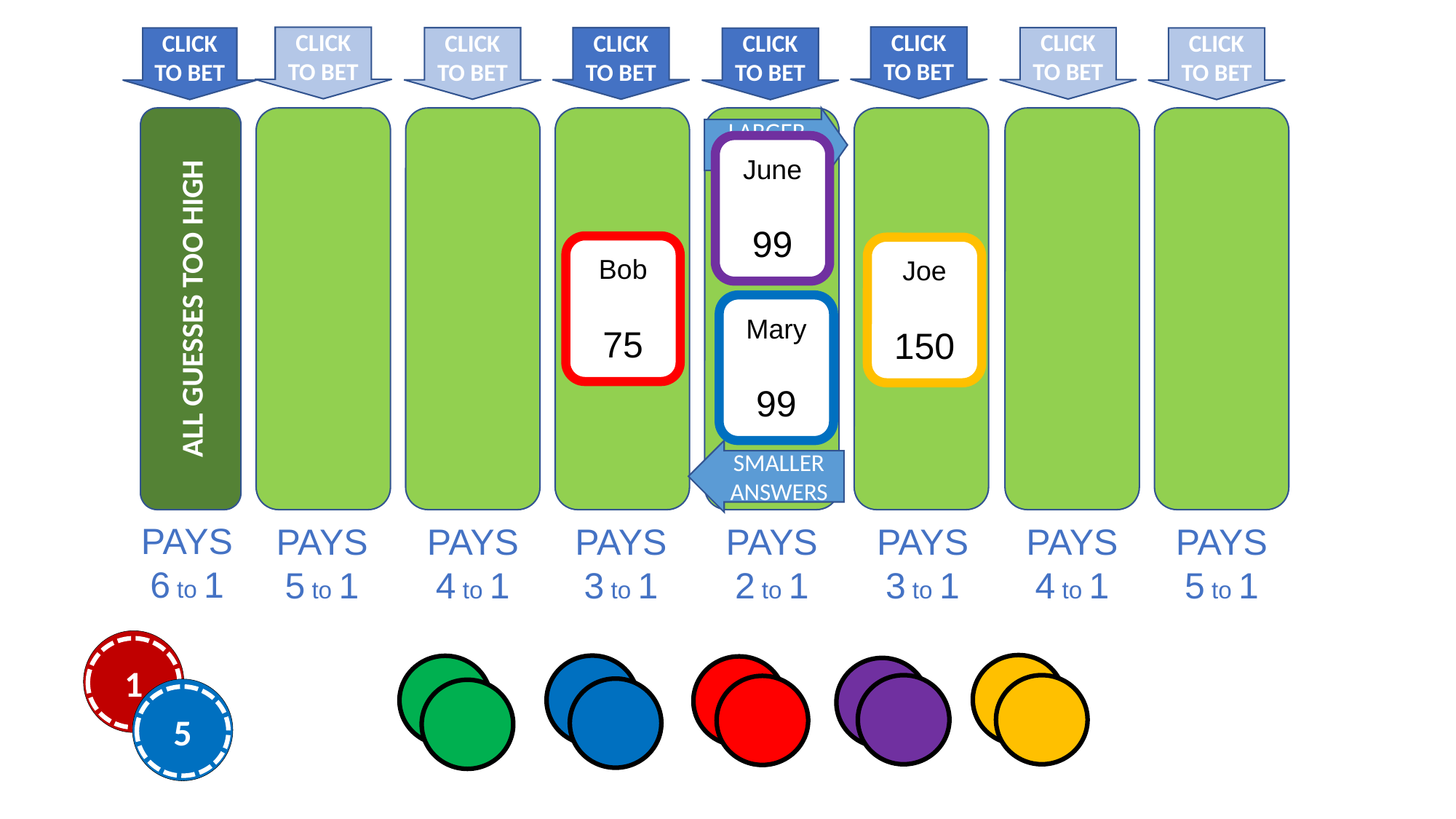

CLICK TO BET
CLICK TO BET
CLICK TO BET
CLICK TO BET
CLICK TO BET
CLICK TO BET
CLICK TO BET
CLICK TO BET
ALL GUESSES TOO HIGH

LARGER ANSWERS
June

99
Bob

75
Joe

150
Mary

99
SMALLER ANSWERS
PAYS
6 to 1
PAYS
5 to 1
PAYS
2 to 1
PAYS
3 to 1
PAYS
4 to 1
PAYS
5 to 1
PAYS
4 to 1
PAYS
3 to 1
1
1

1
5